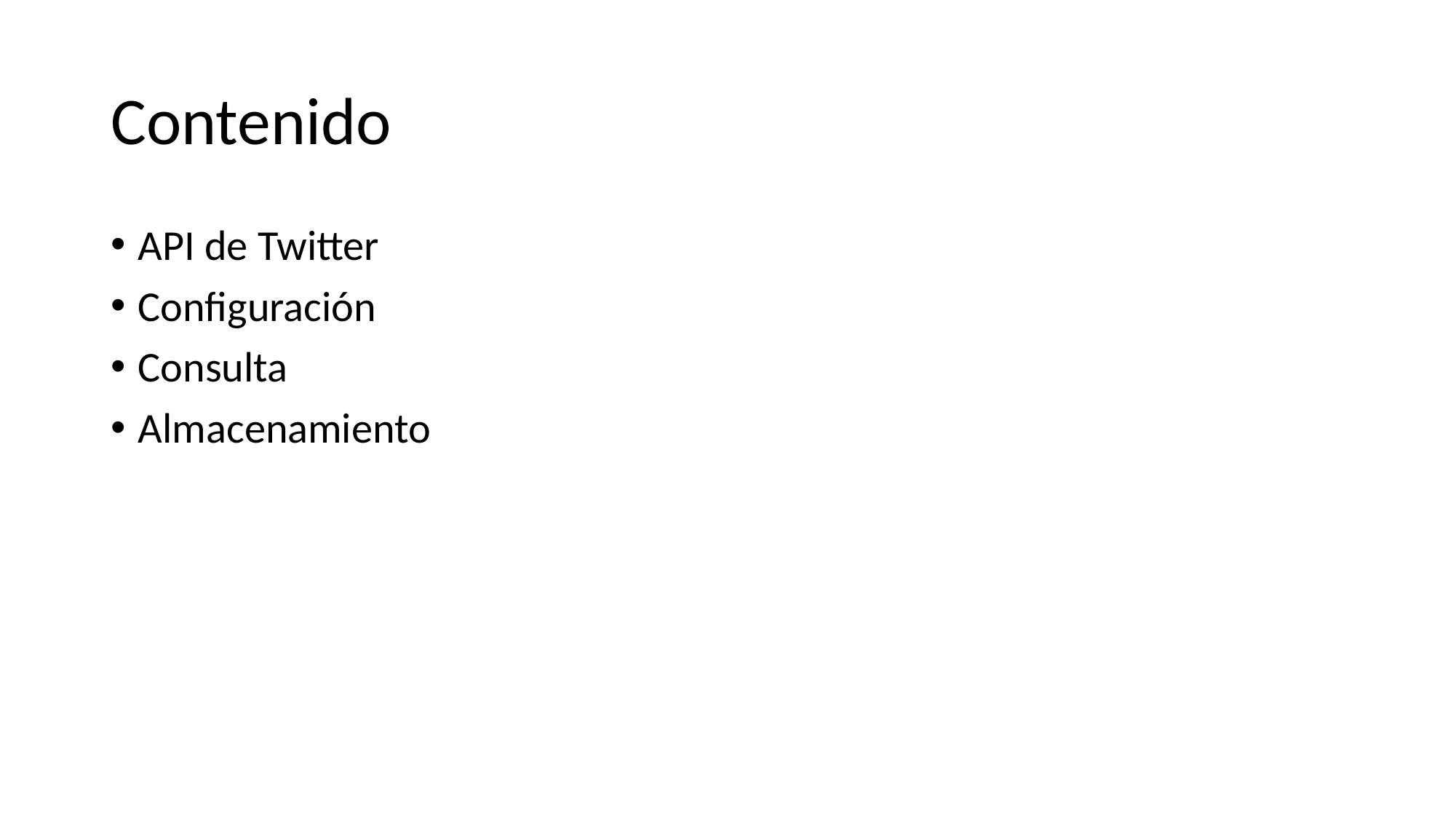

# Contenido
API de Twitter
Configuración
Consulta
Almacenamiento